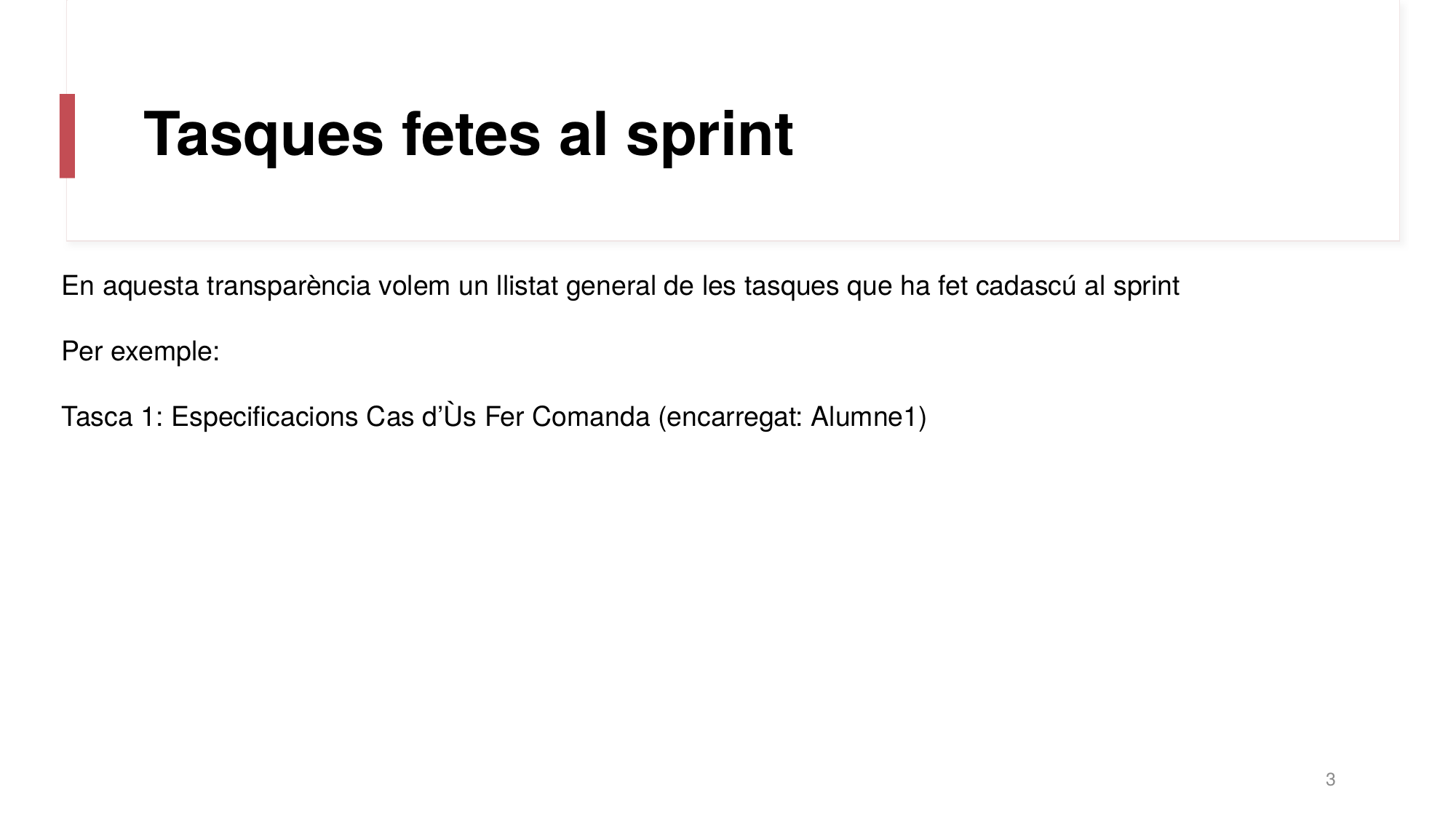

# Tasques fetes al sprint
En aquesta transparència volem un llistat general de les tasques que ha fet cadascú al sprint

Per exemple:

Tasca 1: Especificacions Cas d’Ùs Fer Comanda (encarregat: Alumne1)
3